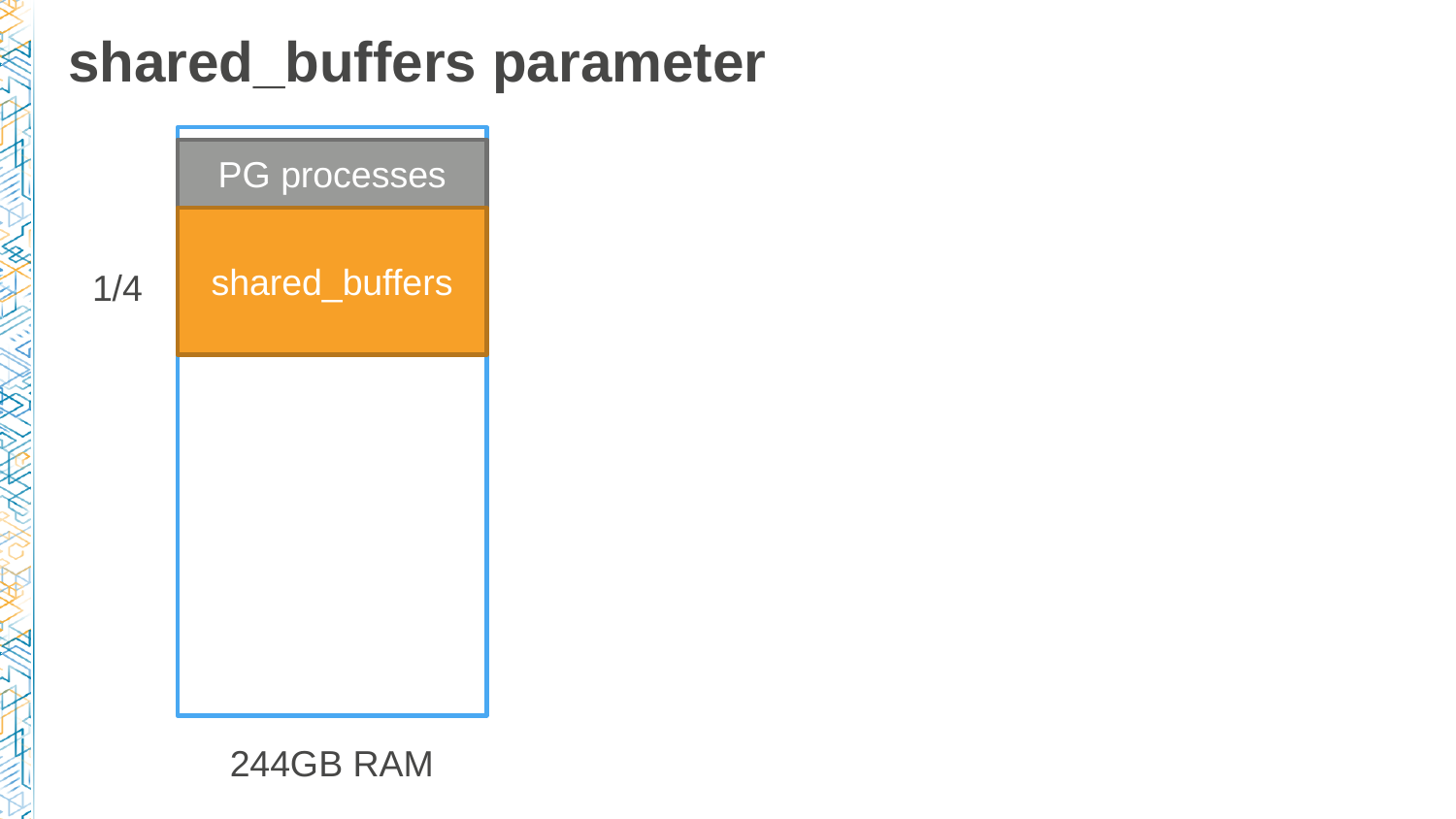

# shared_buffers parameter

PG processes
shared_buffers
1/4
244GB RAM